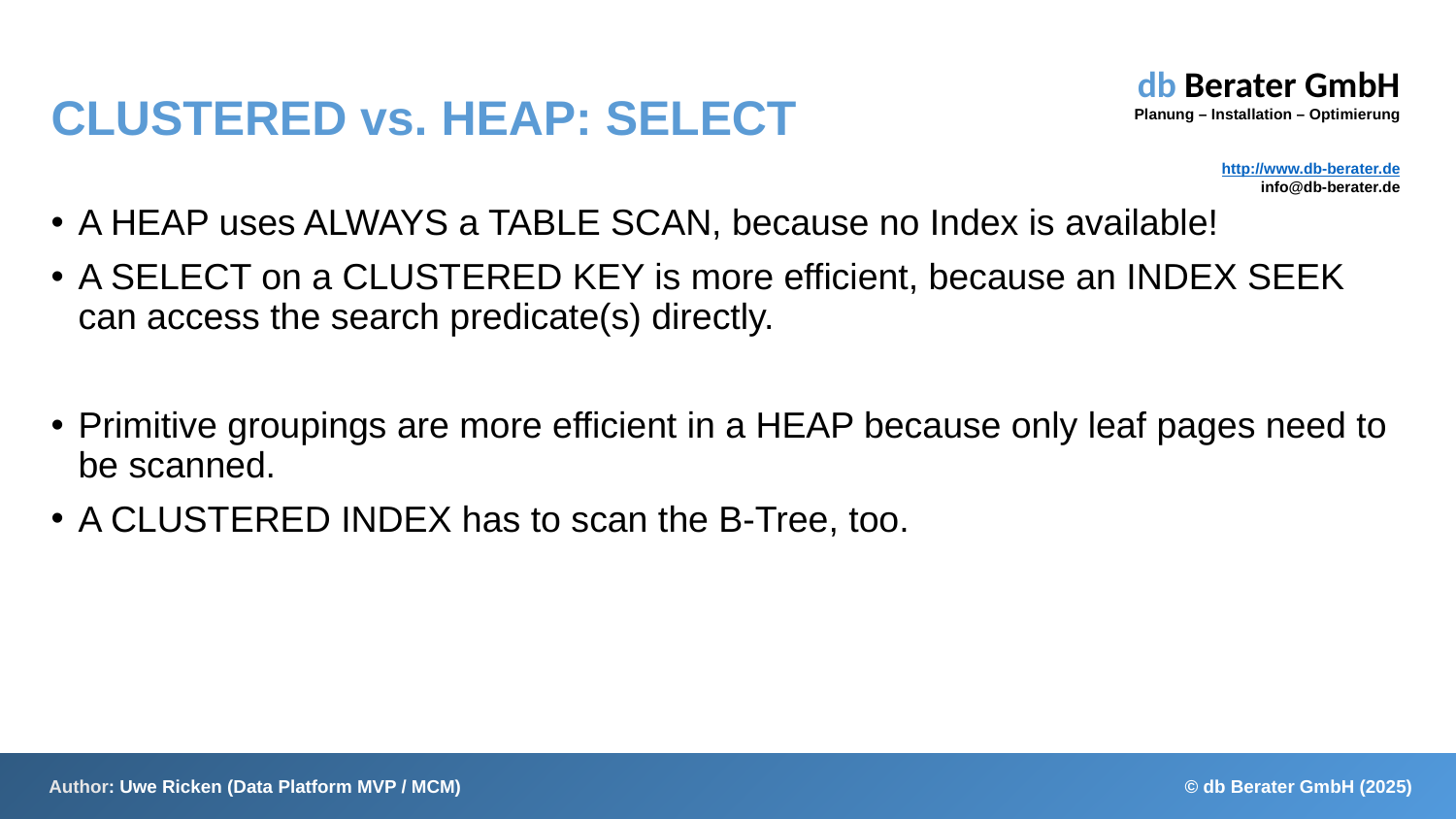

# CLUSTERED vs. HEAP: SELECT
A HEAP uses ALWAYS a TABLE SCAN, because no Index is available!
A SELECT on a CLUSTERED KEY is more efficient, because an INDEX SEEK can access the search predicate(s) directly.

Primitive groupings are more efficient in a HEAP because only leaf pages need to be scanned.
A CLUSTERED INDEX has to scan the B-Tree, too.